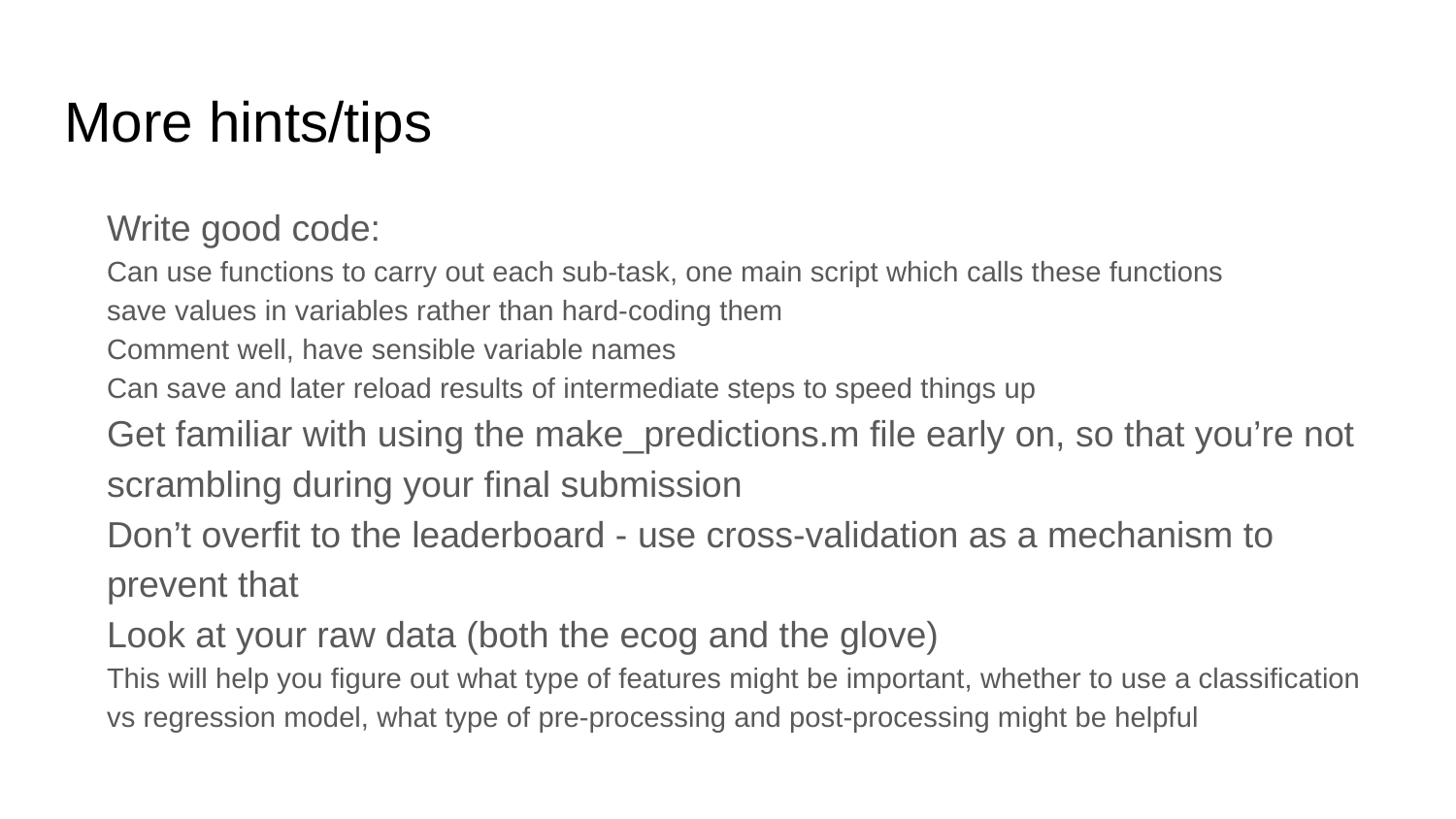

# More hints/tips
Write good code:
Can use functions to carry out each sub-task, one main script which calls these functions
save values in variables rather than hard-coding them
Comment well, have sensible variable names
Can save and later reload results of intermediate steps to speed things up
Get familiar with using the make_predictions.m file early on, so that you’re not scrambling during your final submission
Don’t overfit to the leaderboard - use cross-validation as a mechanism to prevent that
Look at your raw data (both the ecog and the glove)
This will help you figure out what type of features might be important, whether to use a classification vs regression model, what type of pre-processing and post-processing might be helpful